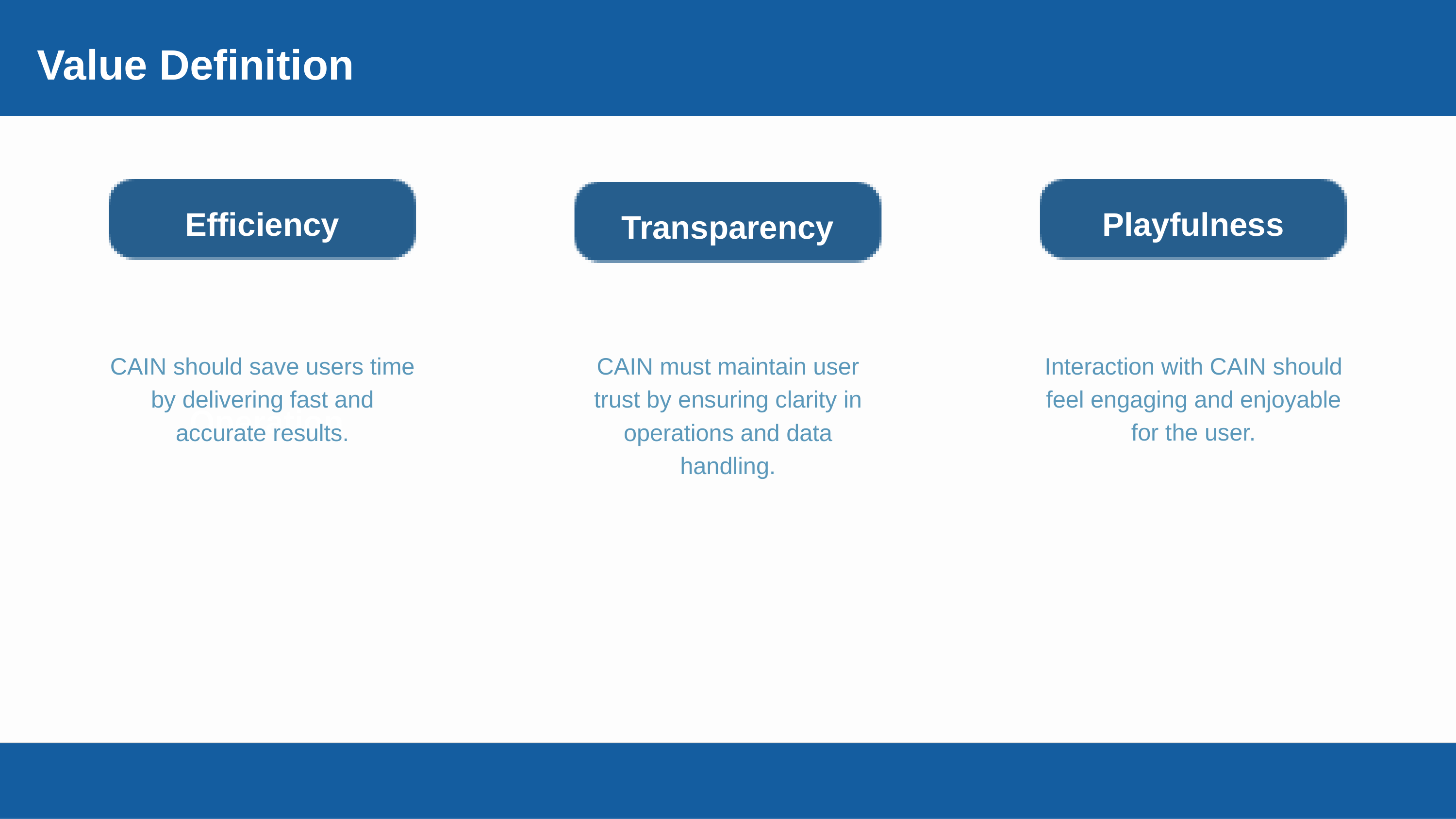

Value Definition

Efficiency
Playfulness
Transparency
CAIN should save users time by delivering fast and accurate results.
CAIN must maintain user trust by ensuring clarity in operations and data handling.
Interaction with CAIN should feel engaging and enjoyable for the user.
Operation